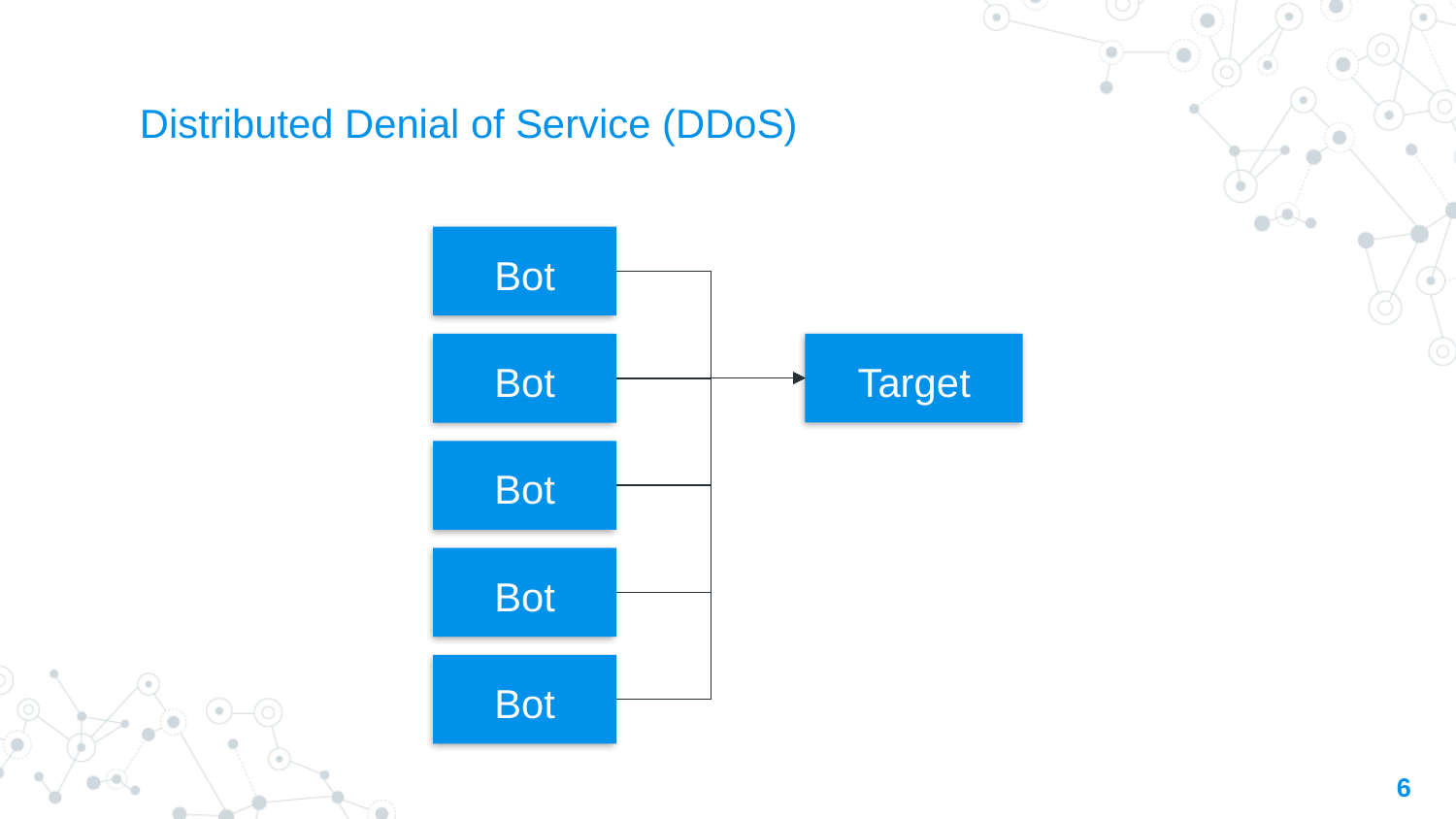

# Distributed Denial of Service (DDoS)

Bot
Target
Bot
Bot
Bot
Bot
6